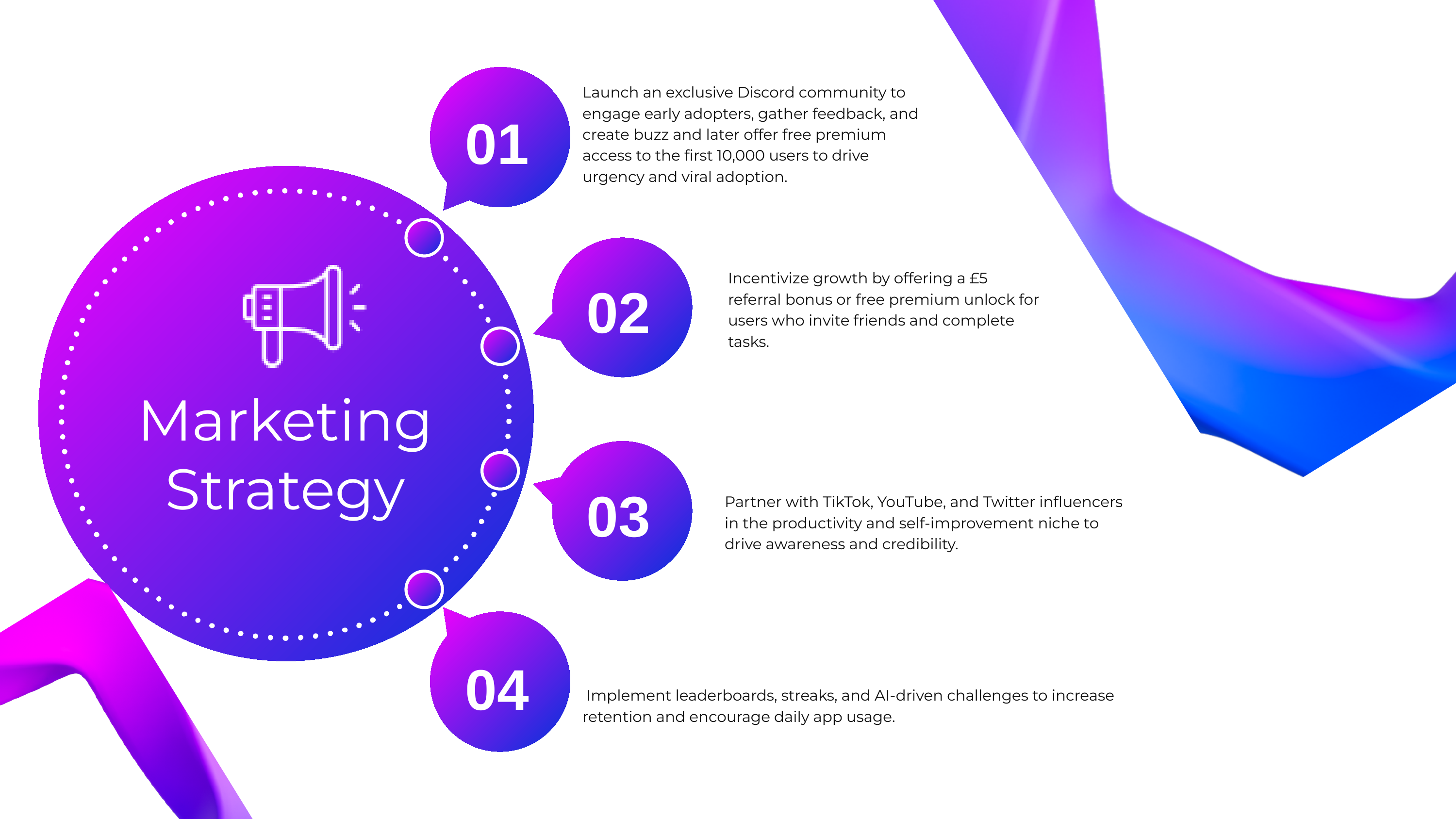

Launch an exclusive Discord community to engage early adopters, gather feedback, and create buzz and later offer free premium access to the first 10,000 users to drive urgency and viral adoption.
01

02

Incentivize growth by offering a £5 referral bonus or free premium unlock for users who invite friends and complete tasks.

Marketing Strategy

03
Partner with TikTok, YouTube, and Twitter influencers in the productivity and self-improvement niche to drive awareness and credibility.

04

 Implement leaderboards, streaks, and AI-driven challenges to increase retention and encourage daily app usage.